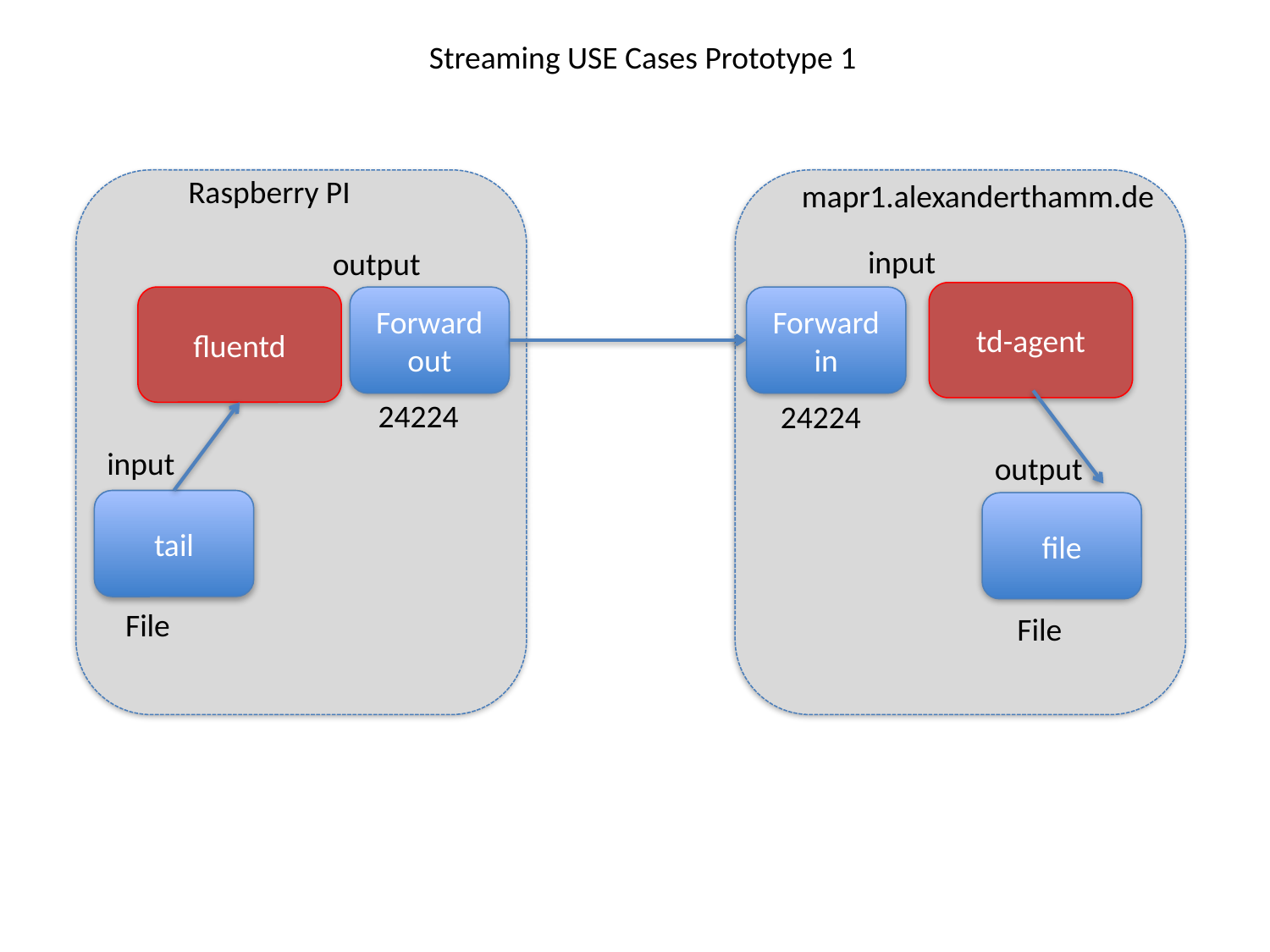

Streaming USE Cases Prototype 1
Raspberry PI

mapr1.alexanderthamm.de
input
output
td-agent
fluentd
Forward
out
Forward
in
24224
24224
input
output
tail
file
File
File